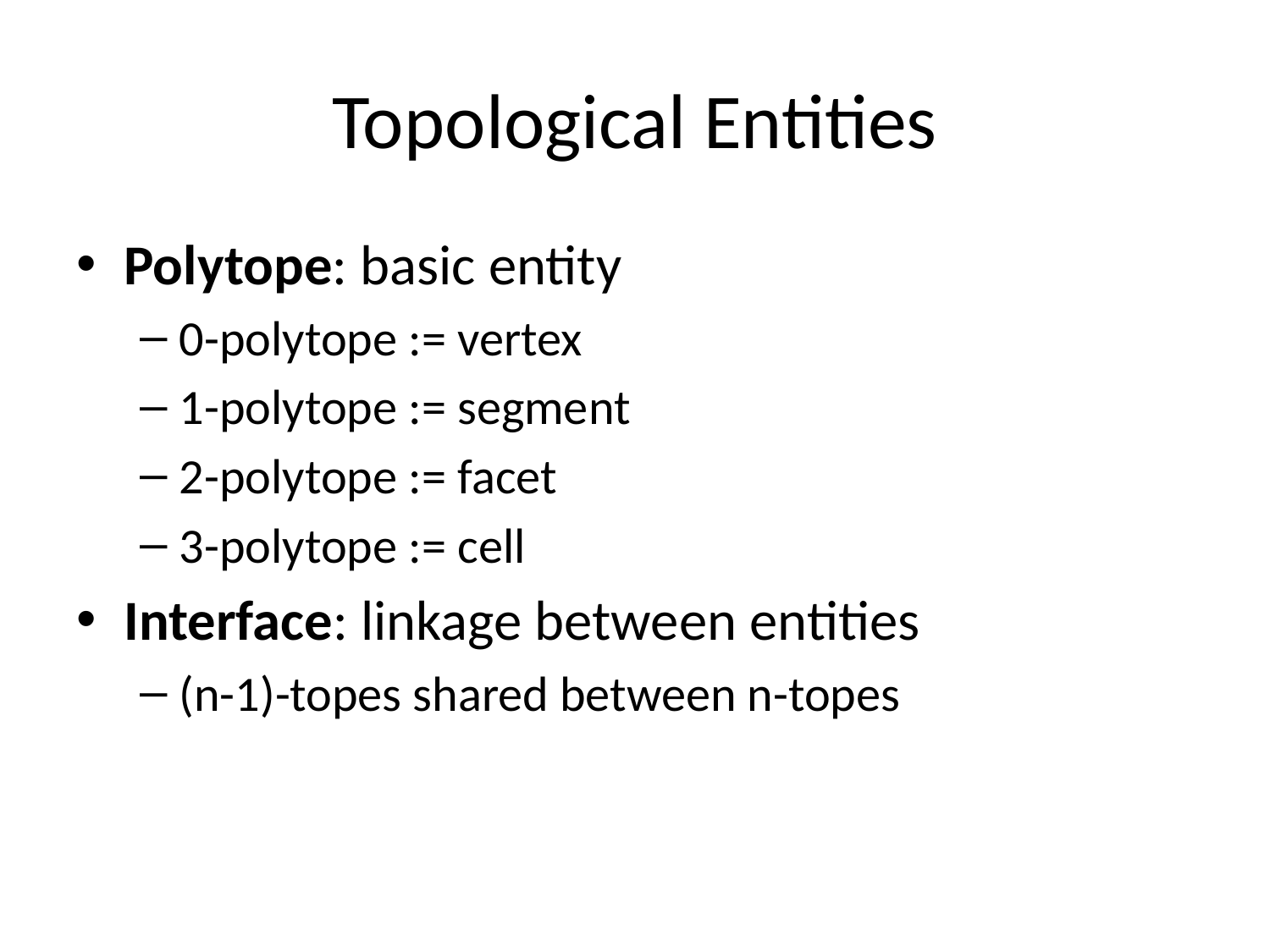

# Topological Entities
Polytope: basic entity
0-polytope := vertex
1-polytope := segment
2-polytope := facet
3-polytope := cell
Interface: linkage between entities
(n-1)-topes shared between n-topes